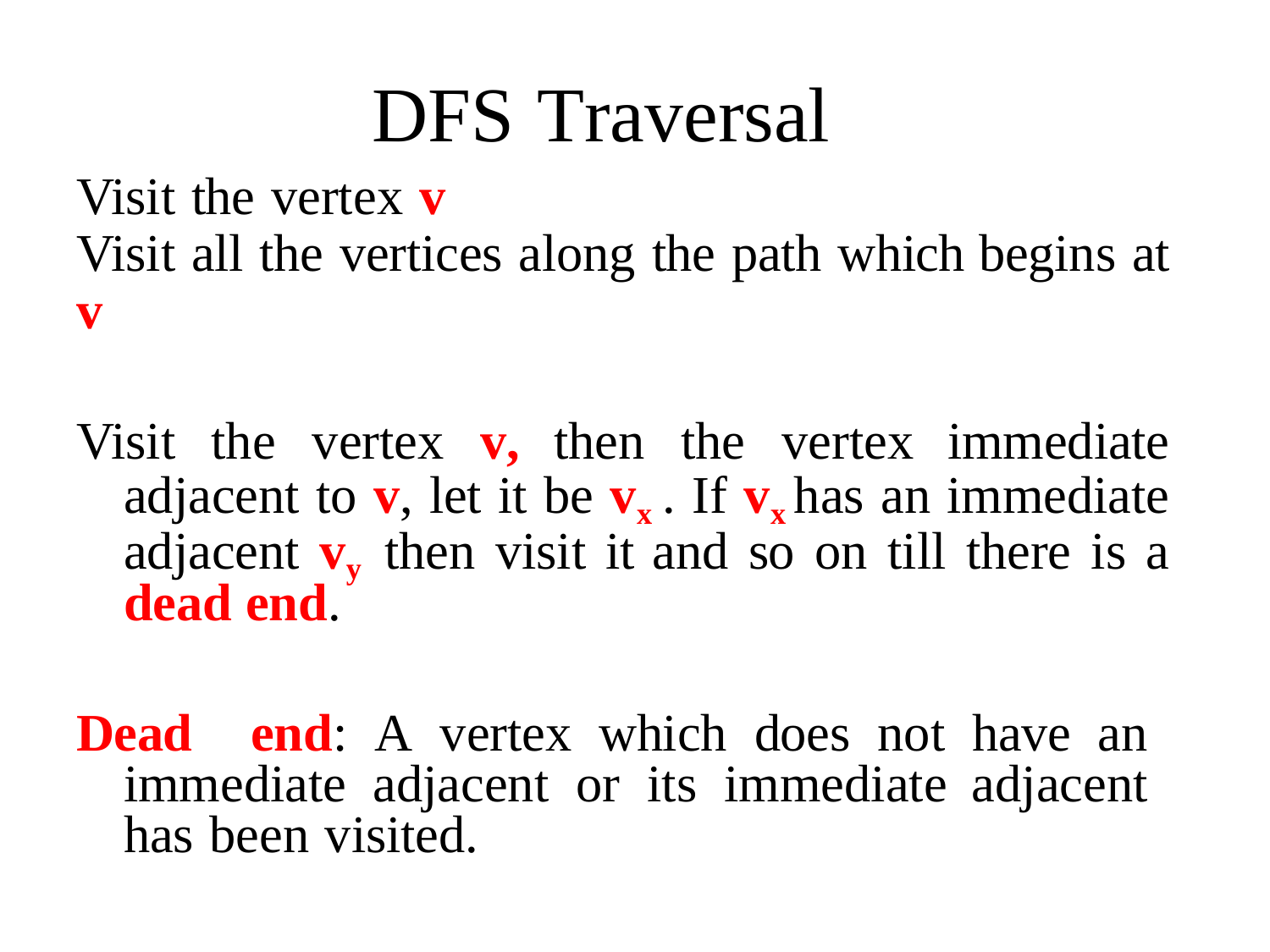

# DFS Traversal
Visit the vertex v
Visit all the vertices along the path which begins at v

Visit the vertex v, then the vertex immediate adjacent to v, let it be vx . If vx has an immediate adjacent vy  then visit it and so on till there is a dead end.

Dead	end: A vertex which does not have an immediate adjacent or its immediate adjacent has been visited.